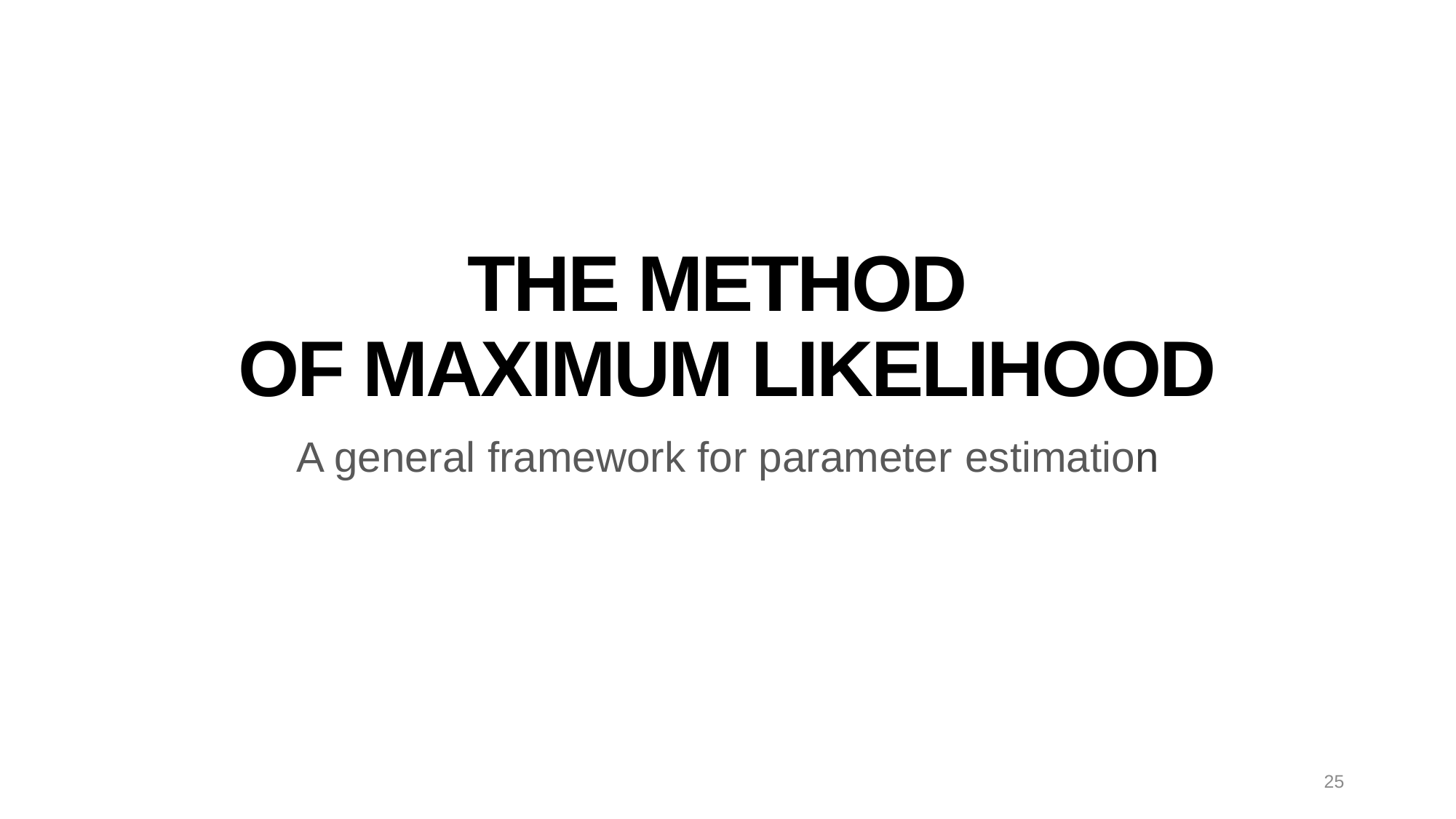

# THE METHOD OF MAXIMUM LIKELIHOOD
A general framework for parameter estimation
25